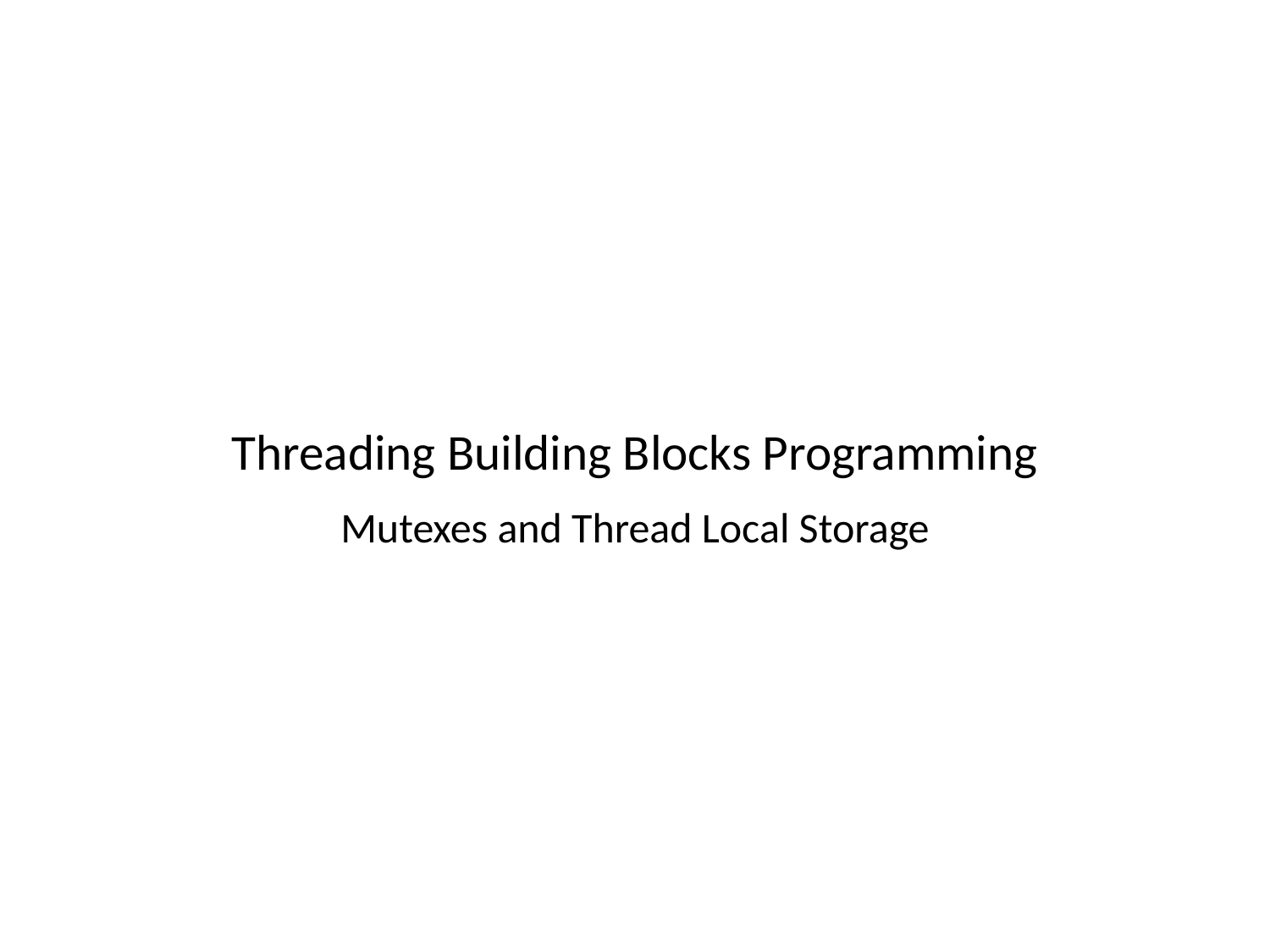

# Threading Building Blocks Programming
Mutexes and Thread Local Storage